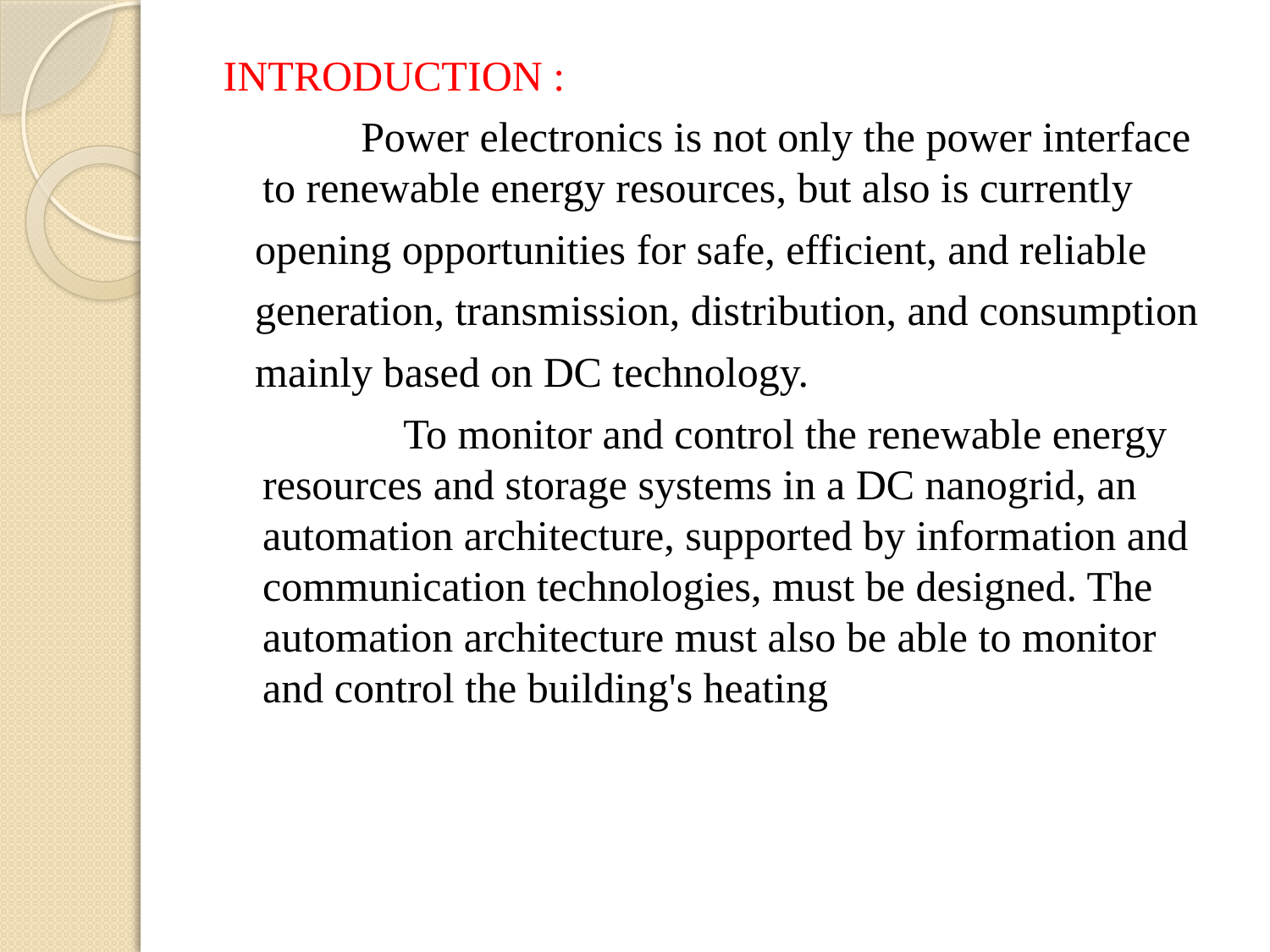

INTRODUCTION :
             Power electronics is not only the power interface   to renewable energy resources, but also is currently
   opening opportunities for safe, efficient, and reliable
   generation, transmission, distribution, and consumption
   mainly based on DC technology.
                 To monitor and control the renewable energy resources and storage systems in a DC nanogrid, an automation architecture, supported by information and communication technologies, must be designed. The automation architecture must also be able to monitor and control the building's heating